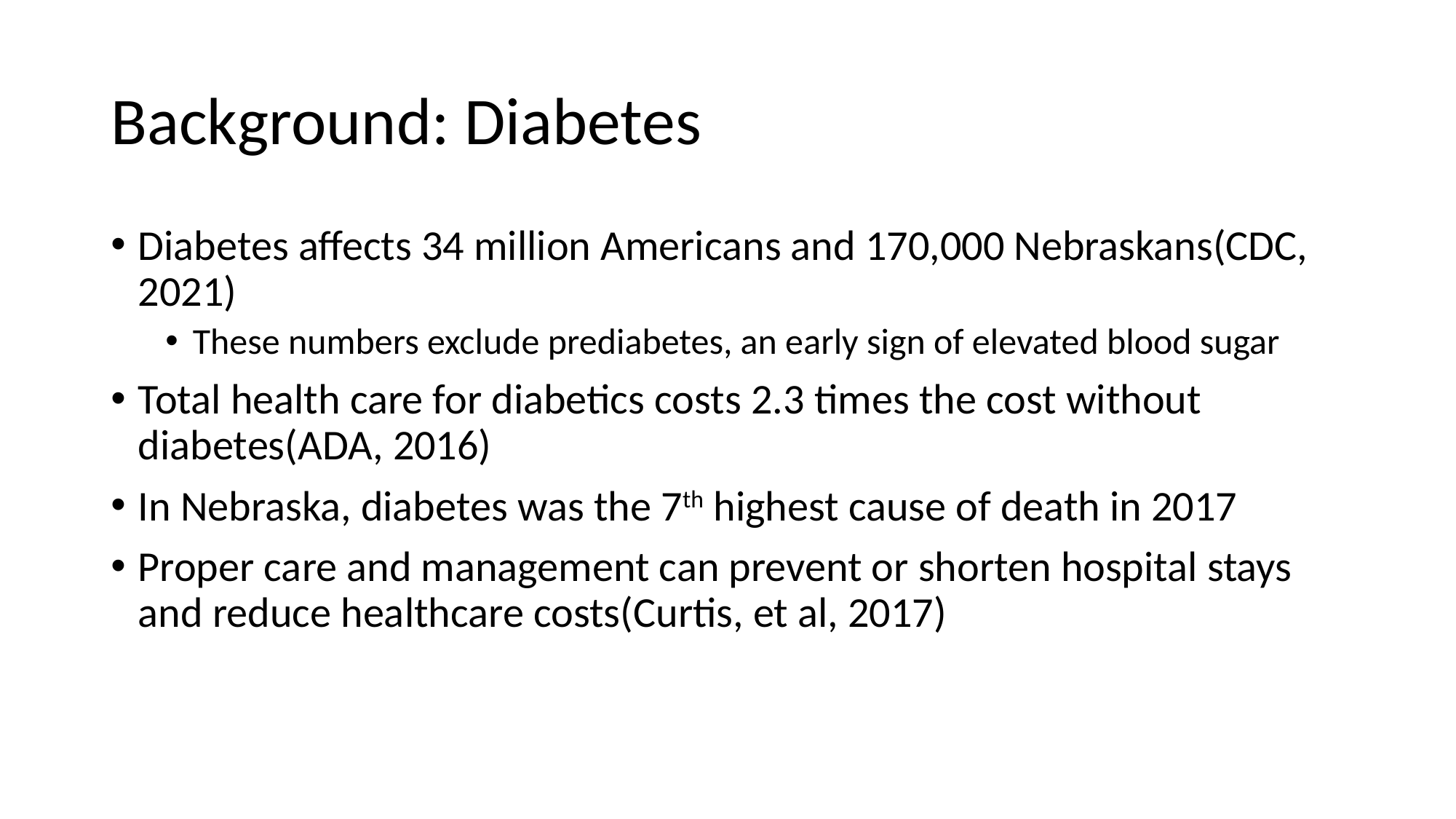

# Background: Diabetes
Diabetes affects 34 million Americans and 170,000 Nebraskans(CDC, 2021)
These numbers exclude prediabetes, an early sign of elevated blood sugar
Total health care for diabetics costs 2.3 times the cost without diabetes(ADA, 2016)
In Nebraska, diabetes was the 7th highest cause of death in 2017
Proper care and management can prevent or shorten hospital stays and reduce healthcare costs(Curtis, et al, 2017)